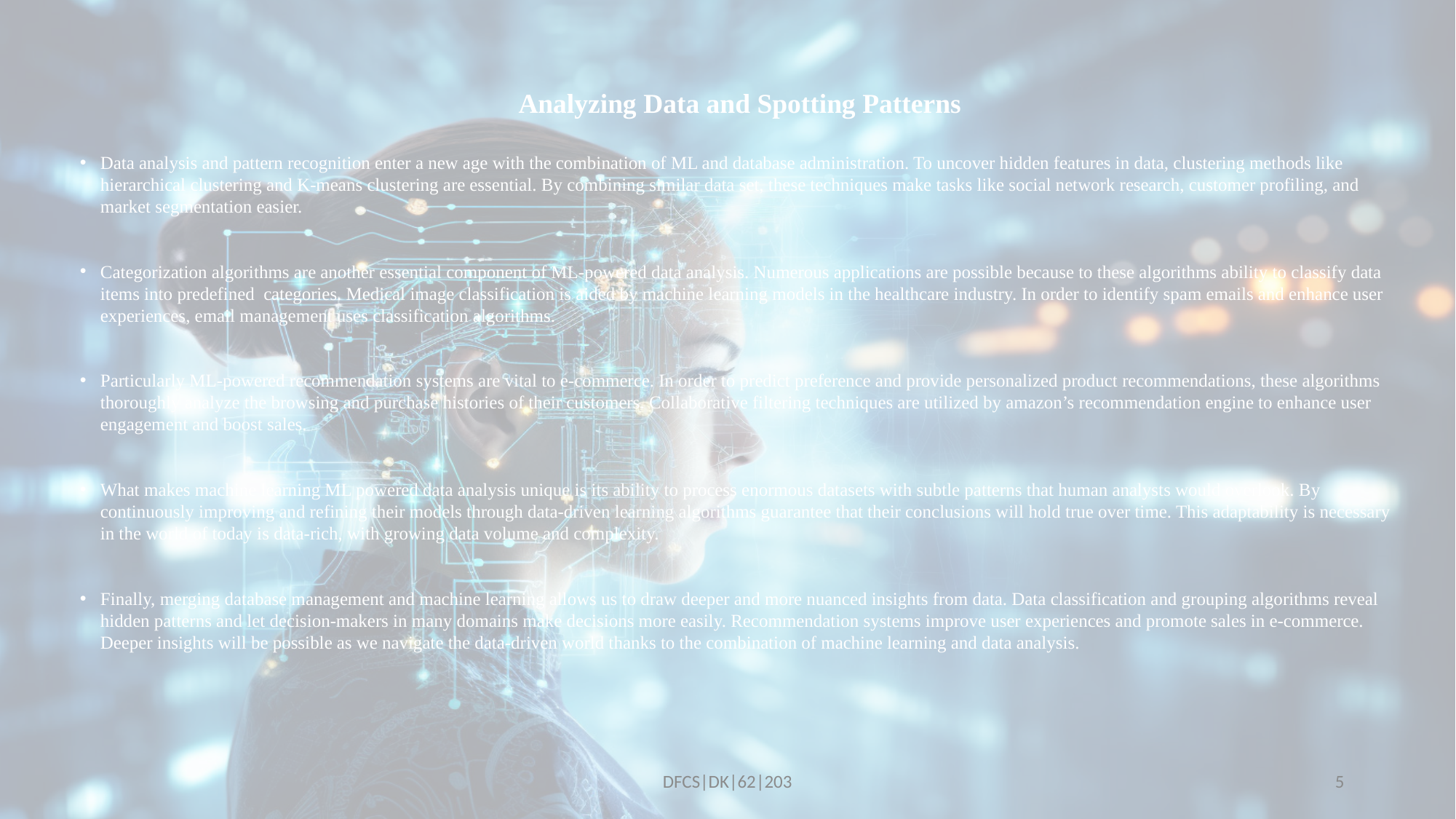

Analyzing Data and Spotting Patterns

Data analysis and pattern recognition enter a new age with the combination of ML and database administration. To uncover hidden features in data, clustering methods like hierarchical clustering and K-means clustering are essential. By combining similar data set, these techniques make tasks like social network research, customer profiling, and market segmentation easier.

Categorization algorithms are another essential component of ML-powered data analysis. Numerous applications are possible because to these algorithms ability to classify data items into predefined  categories. Medical image classification is aided by machine learning models in the healthcare industry. In order to identify spam emails and enhance user experiences, email management uses classification algorithms.

Particularly ML-powered recommendation systems are vital to e-commerce. In order to predict preference and provide personalized product recommendations, these algorithms thoroughly analyze the browsing and purchase histories of their customers. Collaborative filtering techniques are utilized by amazon’s recommendation engine to enhance user engagement and boost sales.

What makes machine learning ML powered data analysis unique is its ability to process enormous datasets with subtle patterns that human analysts would overlook. By continuously improving and refining their models through data-driven learning algorithms guarantee that their conclusions will hold true over time. This adaptability is necessary in the world of today is data-rich, with growing data volume and complexity.

Finally, merging database management and machine learning allows us to draw deeper and more nuanced insights from data. Data classification and grouping algorithms reveal hidden patterns and let decision-makers in many domains make decisions more easily. Recommendation systems improve user experiences and promote sales in e-commerce. Deeper insights will be possible as we navigate the data-driven world thanks to the combination of machine learning and data analysis.
DFCS|DK|62|203
5